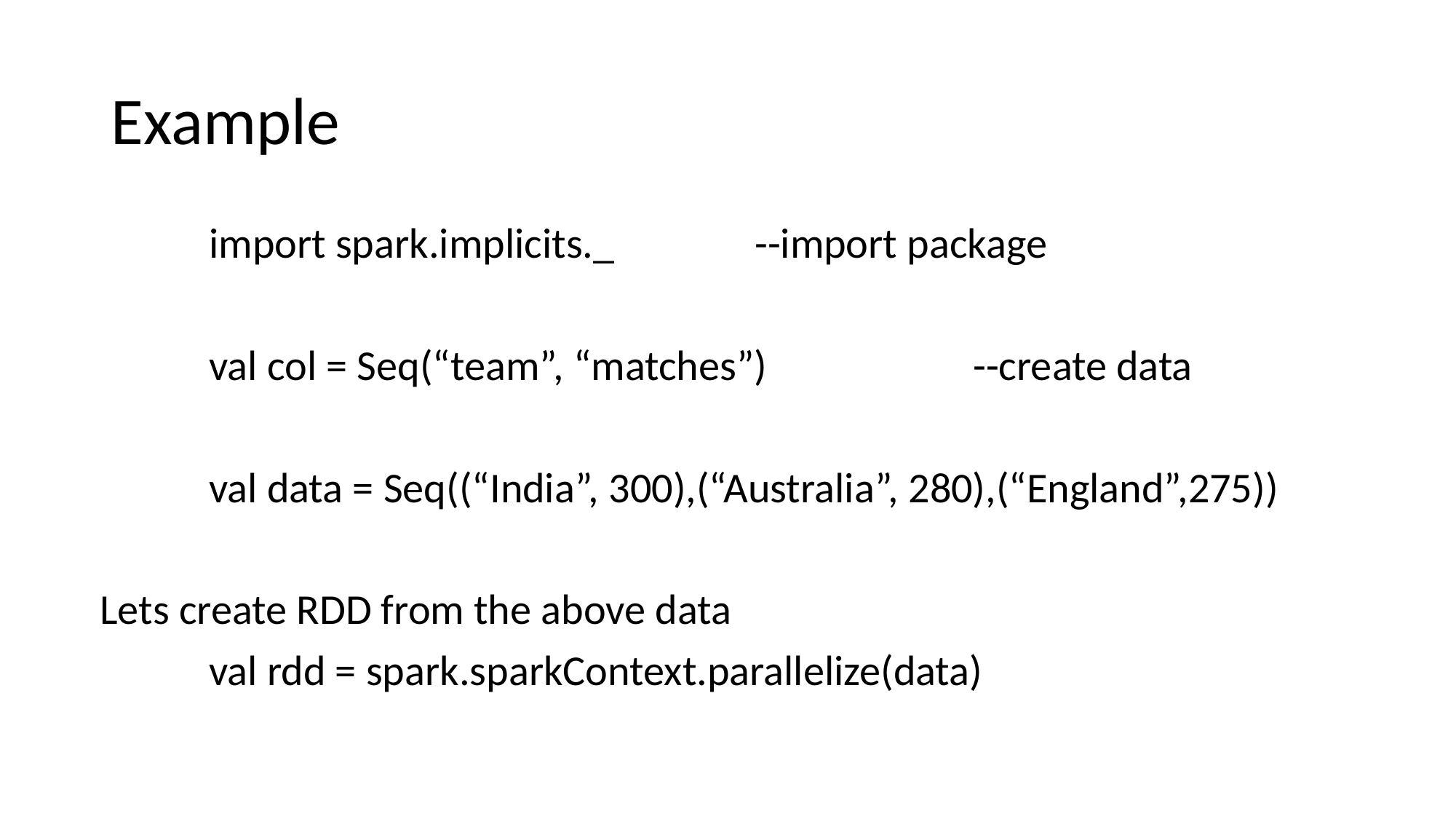

# Example
	import spark.implicits._		--import package

	val col = Seq(“team”, “matches”)		--create data

	val data = Seq((“India”, 300),(“Australia”, 280),(“England”,275))

Lets create RDD from the above data
	val rdd = spark.sparkContext.parallelize(data)